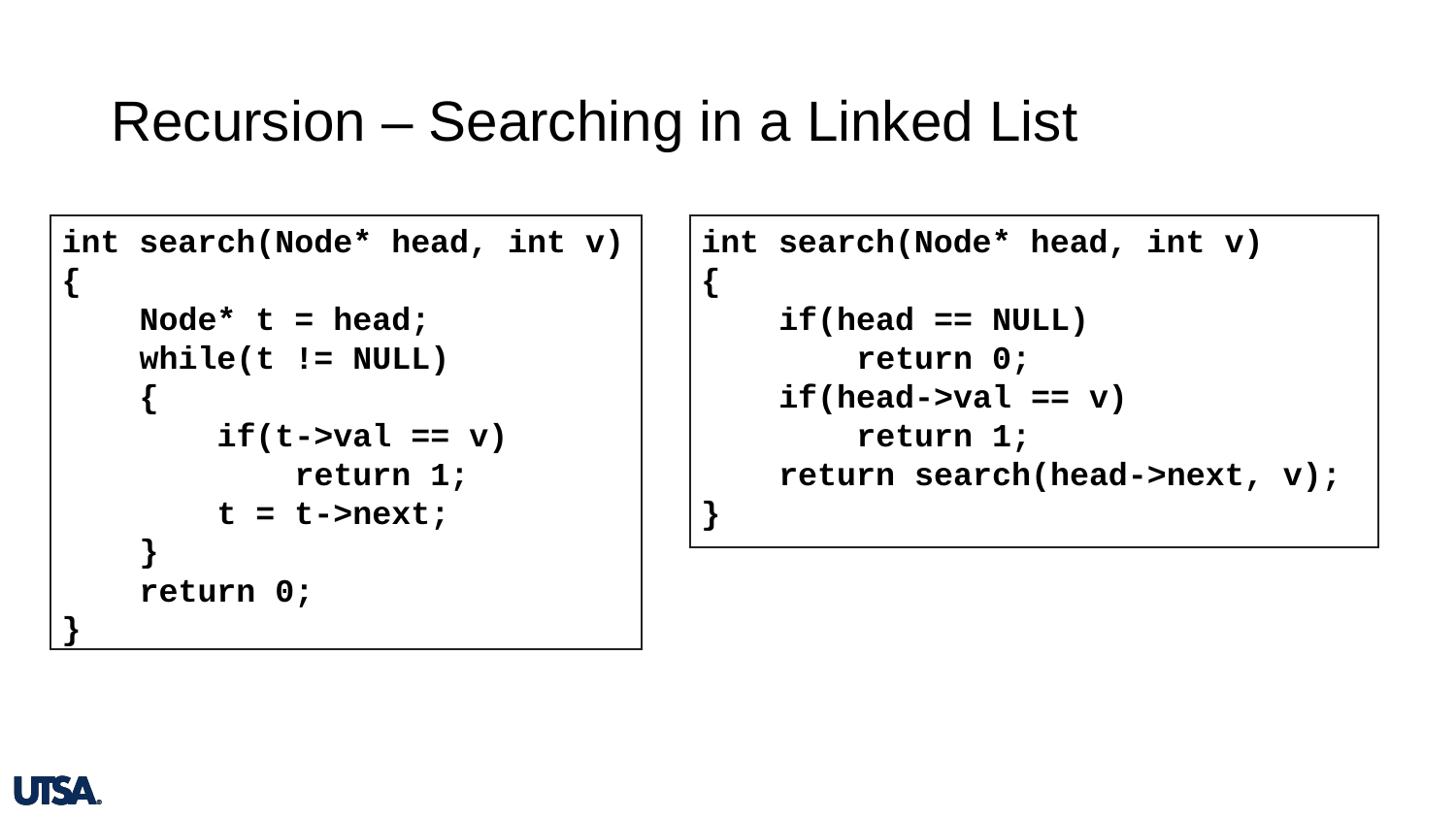

# Recursion – Searching in a Linked List
int search(Node* head, int v)
{
    Node* t = head;
    while(t != NULL)
    {
        if(t->val == v)
            return 1;
        t = t->next;
    }
    return 0;
}
int search(Node* head, int v)
{
    if(head == NULL)
        return 0;
    if(head->val == v)
        return 1;
    return search(head->next, v);
}